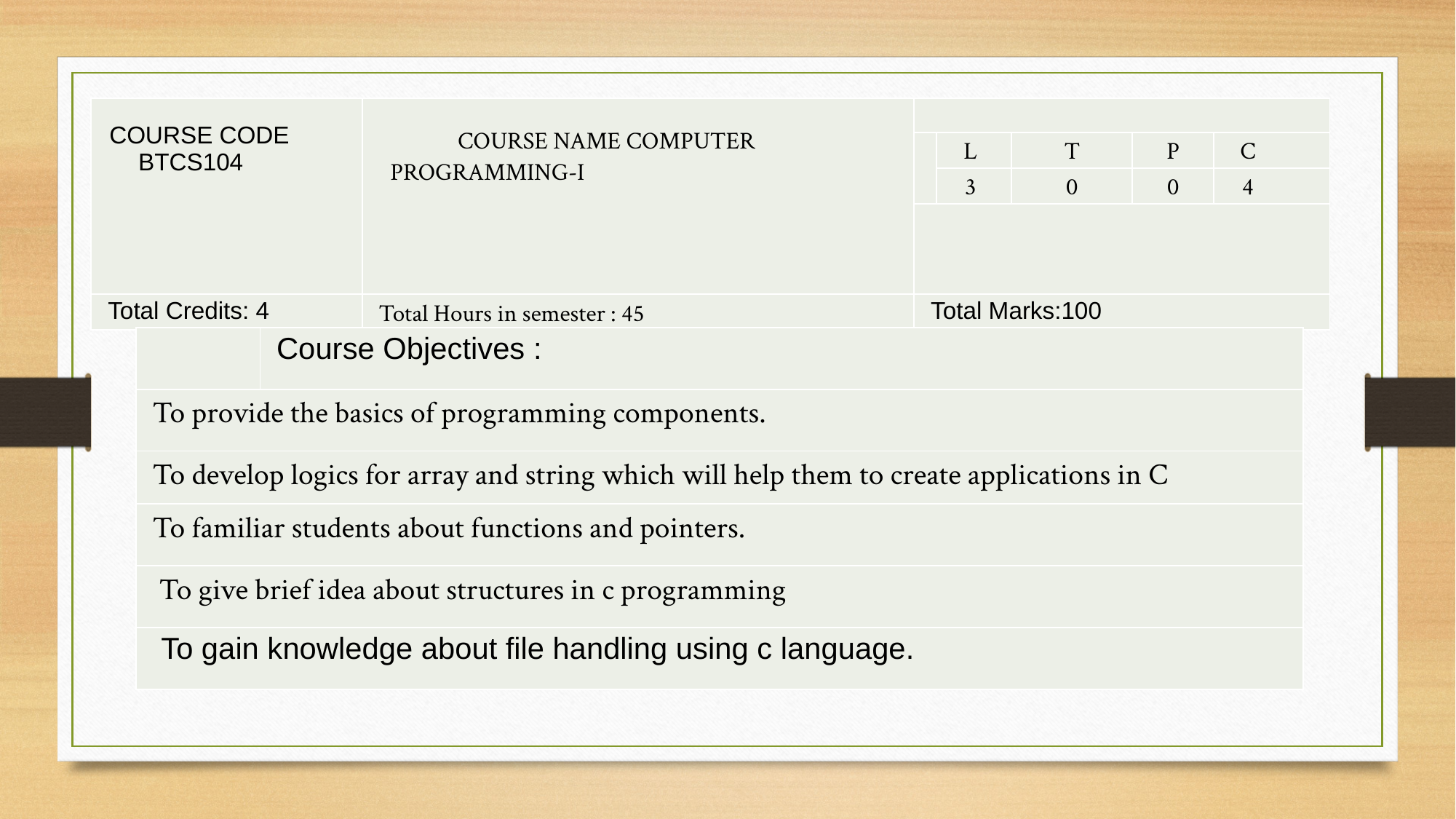

| COURSE CODE BTCS104 | COURSE NAME COMPUTER PROGRAMMING-I |  |  |  |  |  |
| --- | --- | --- | --- | --- | --- | --- |
|  |  |  | L | T | P | C |
|  |  |  | 3 | 0 | 0 | 4 |
|  |  |  |  |  |  |  |
| Total Credits: 4 | Total Hours in semester : 45 | Total Marks:100 |  |  |  |  |
|  | Course Objectives : |
| --- | --- |
| To provide the basics of programming components. |  |
| To develop logics for array and string which will help them to create applications in C |  |
| To familiar students about functions and pointers. |  |
| To give brief idea about structures in c programming |  |
| To gain knowledge about file handling using c language. |  |